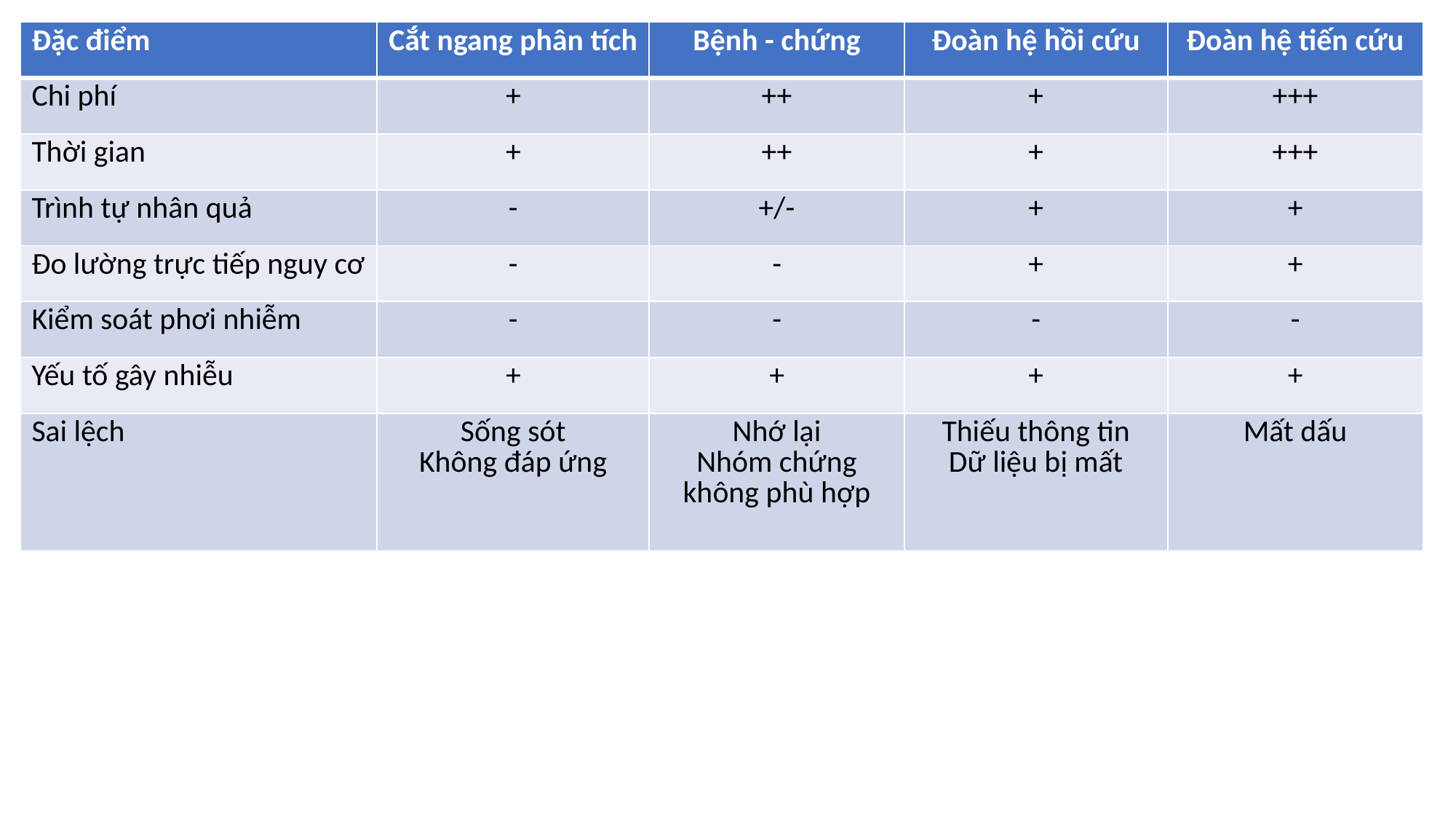

| Đặc điểm | Cắt ngang phân tích | Bệnh - chứng | Đoàn hệ hồi cứu | Đoàn hệ tiến cứu |
| --- | --- | --- | --- | --- |
| Chi phí | + | ++ | + | +++ |
| Thời gian | + | ++ | + | +++ |
| Trình tự nhân quả | - | +/- | + | + |
| Đo lường trực tiếp nguy cơ | - | - | + | + |
| Kiểm soát phơi nhiễm | - | - | - | - |
| Yếu tố gây nhiễu | + | + | + | + |
| Sai lệch | Sống sót Không đáp ứng | Nhớ lại Nhóm chứng không phù hợp | Thiếu thông tin Dữ liệu bị mất | Mất dấu |